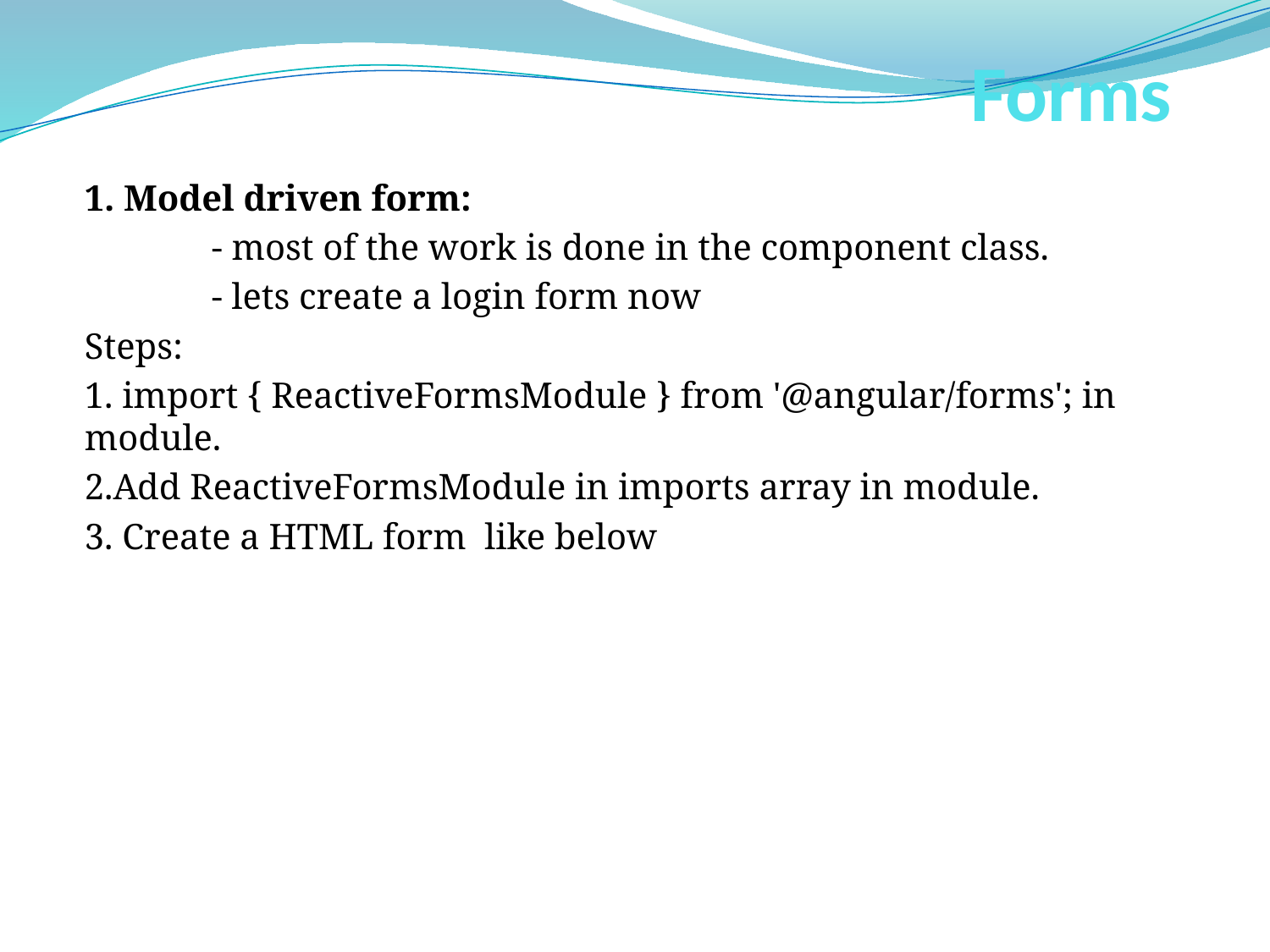

# Forms
1. Model driven form:
	- most of the work is done in the component class.
	- lets create a login form now
Steps:
1. import { ReactiveFormsModule } from '@angular/forms'; in module.
2.Add ReactiveFormsModule in imports array in module.
3. Create a HTML form  like below